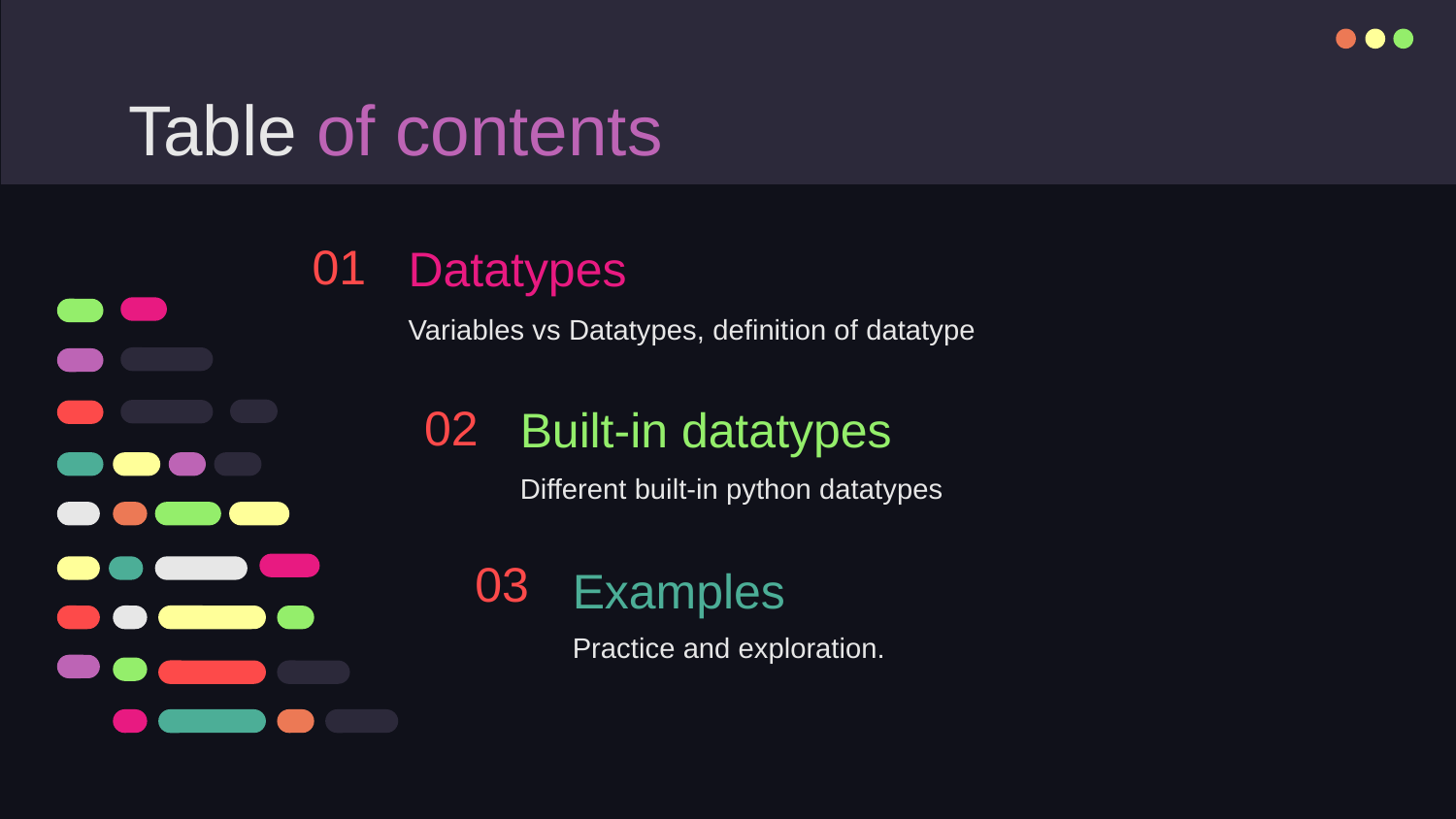

# Table of contents
01
Datatypes
Variables vs Datatypes, definition of datatype

02
Built-in datatypes
Different built-in python datatypes
03
Examples
Practice and exploration.